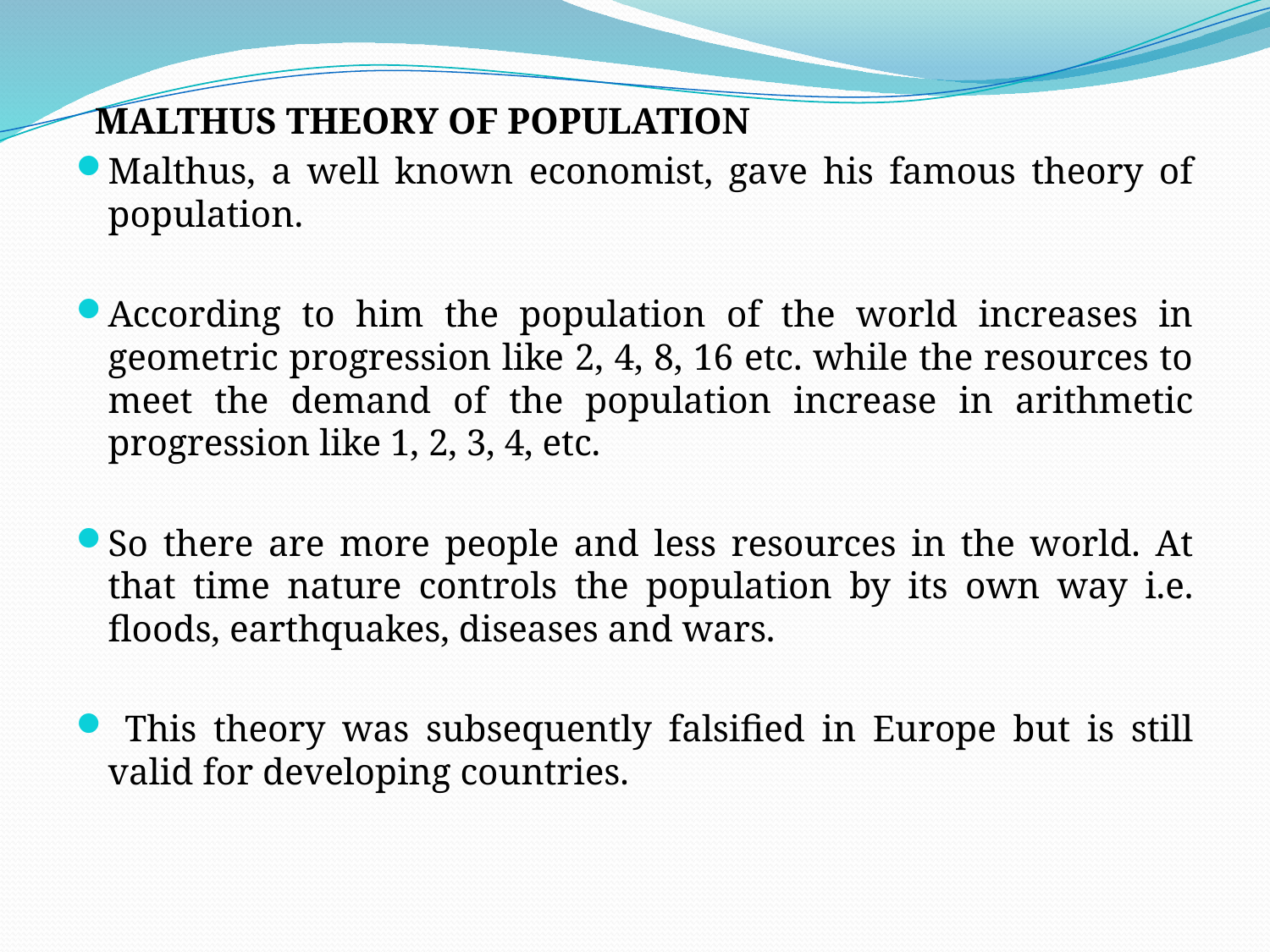

MALTHUS THEORY OF POPULATION
Malthus, a well known economist, gave his famous theory of population.

According to him the population of the world increases in geometric progression like 2, 4, 8, 16 etc. while the resources to meet the demand of the population increase in arithmetic progression like 1, 2, 3, 4, etc.

So there are more people and less resources in the world. At that time nature controls the population by its own way i.e. floods, earthquakes, diseases and wars.

 This theory was subsequently falsified in Europe but is still valid for developing countries.